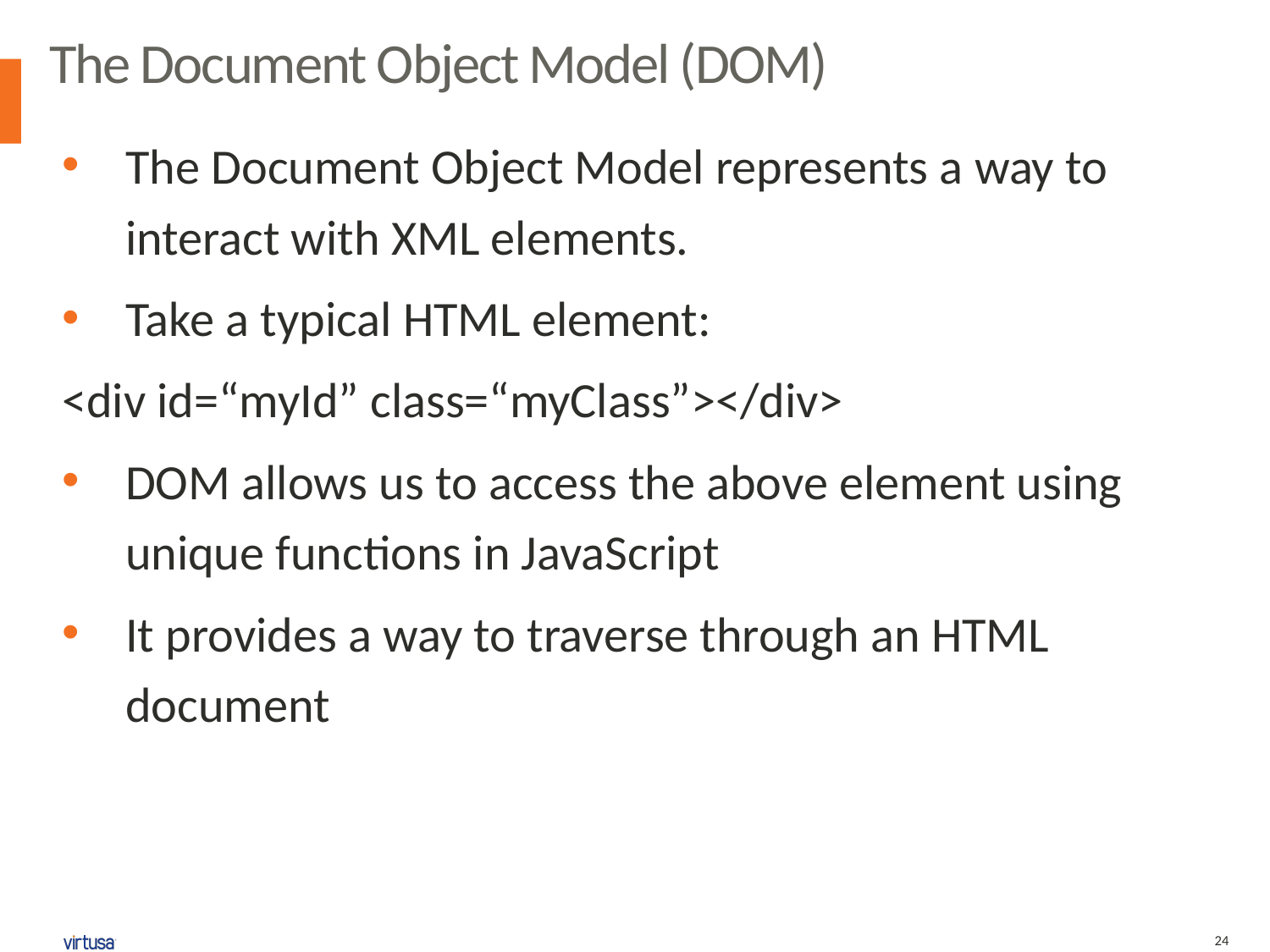

The Document Object Model (DOM)

The Document Object Model represents a way to interact with XML elements.
Take a typical HTML element:
<div id=“myId” class=“myClass”></div>
DOM allows us to access the above element using unique functions in JavaScript
It provides a way to traverse through an HTML document